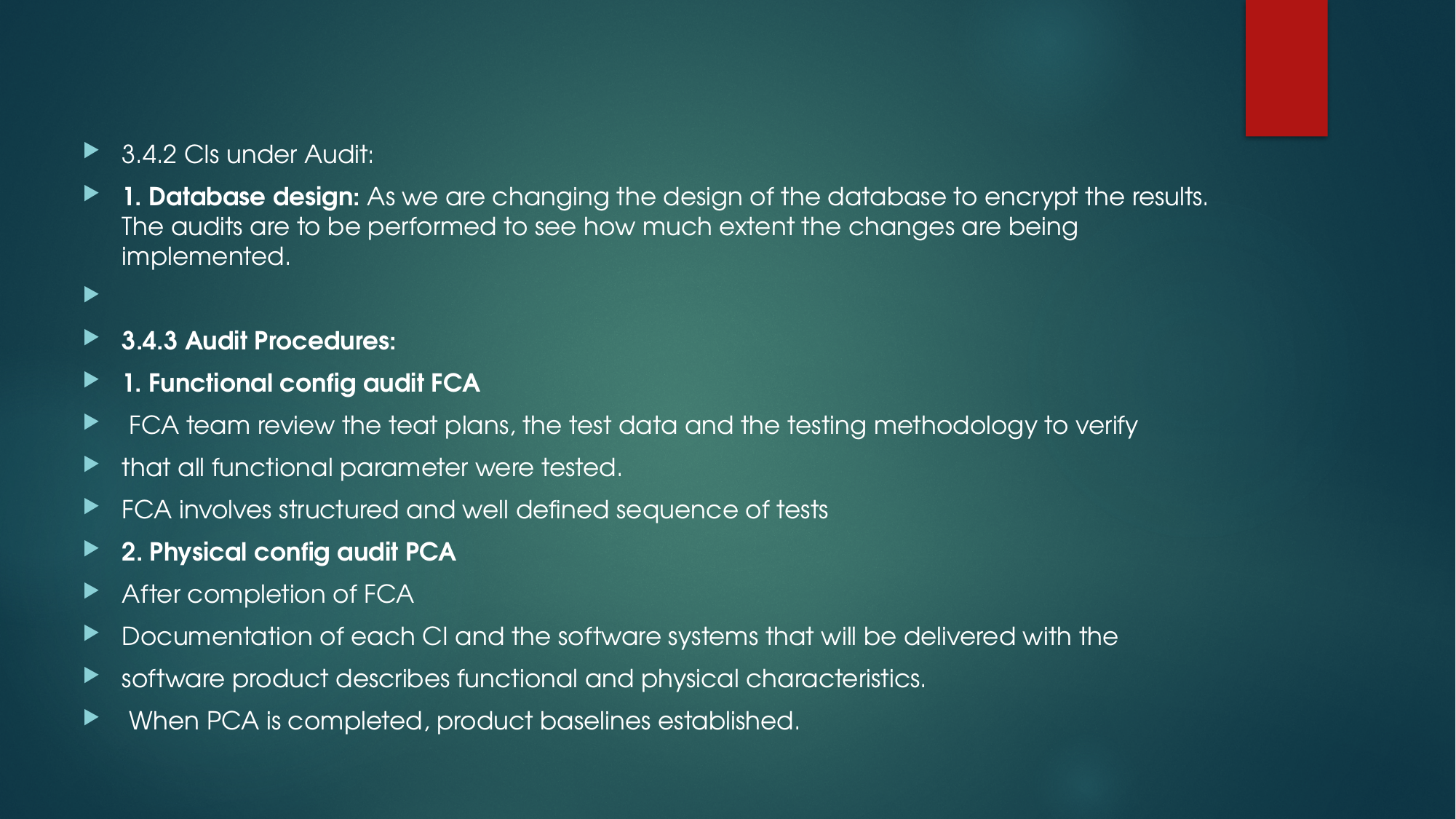

3.4.2 CIs under Audit:
1. Database design: As we are changing the design of the database to encrypt the results. The audits are to be performed to see how much extent the changes are being implemented.

3.4.3 Audit Procedures:
1. Functional config audit FCA
 FCA team review the teat plans, the test data and the testing methodology to verify
that all functional parameter were tested.
FCA involves structured and well defined sequence of tests
2. Physical config audit PCA
After completion of FCA
Documentation of each CI and the software systems that will be delivered with the
software product describes functional and physical characteristics.
 When PCA is completed, product baselines established.